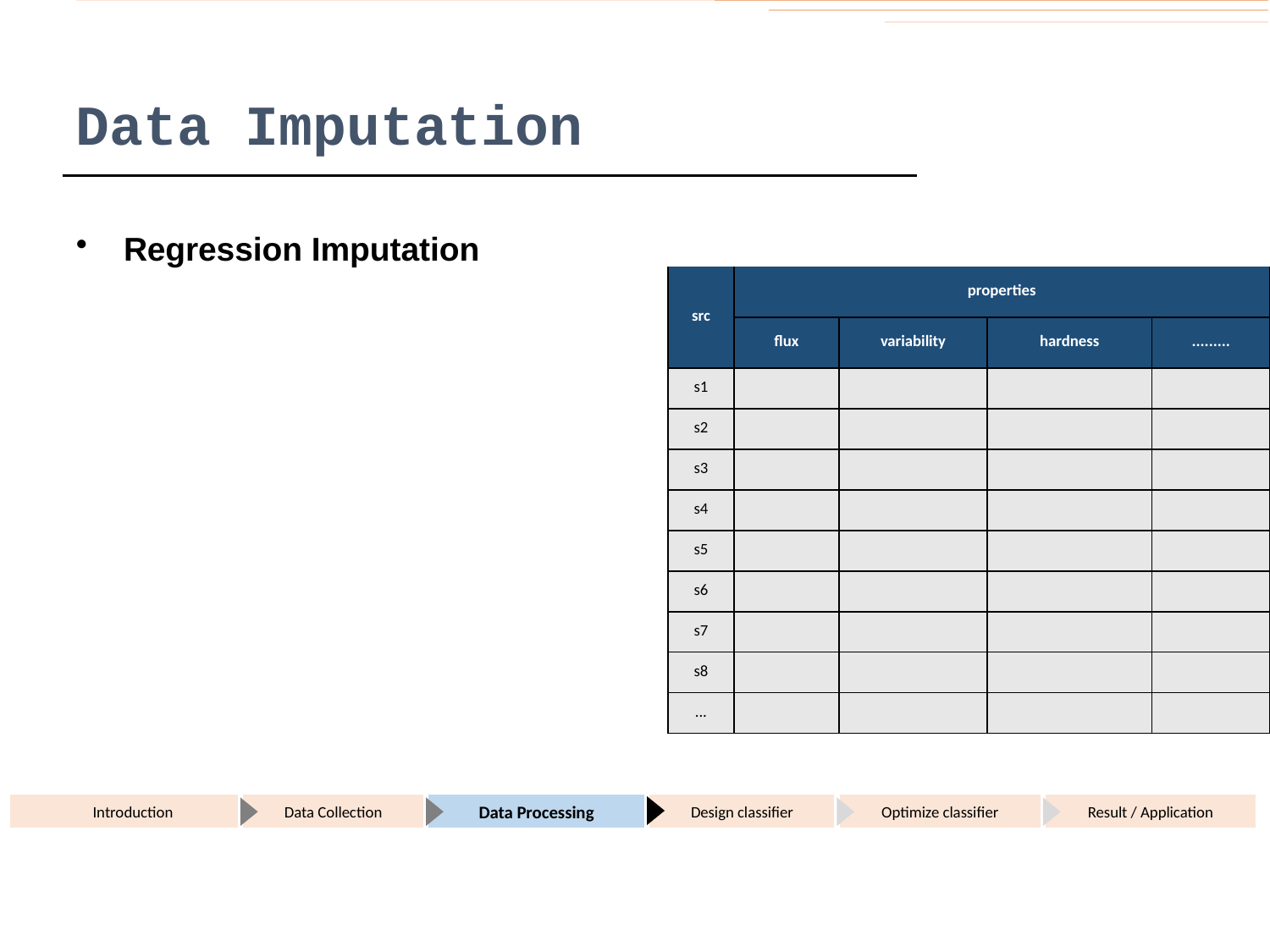

# Data Imputation
Regression Imputation
| src | properties |  |  |  |
| --- | --- | --- | --- | --- |
|  | flux | variability | hardness | ......... |
| s1 |  |  |  |  |
| s2 |  |  |  |  |
| s3 |  |  |  |  |
| s4 |  |  |  |  |
| s5 |  |  |  |  |
| s6 |  |  |  |  |
| s7 |  |  |  |  |
| s8 |  |  |  |  |
| ... |  |  |  |  |
Introduction
Data Collection
Data Processing
Design classifier
Optimize classifier
Result / Application